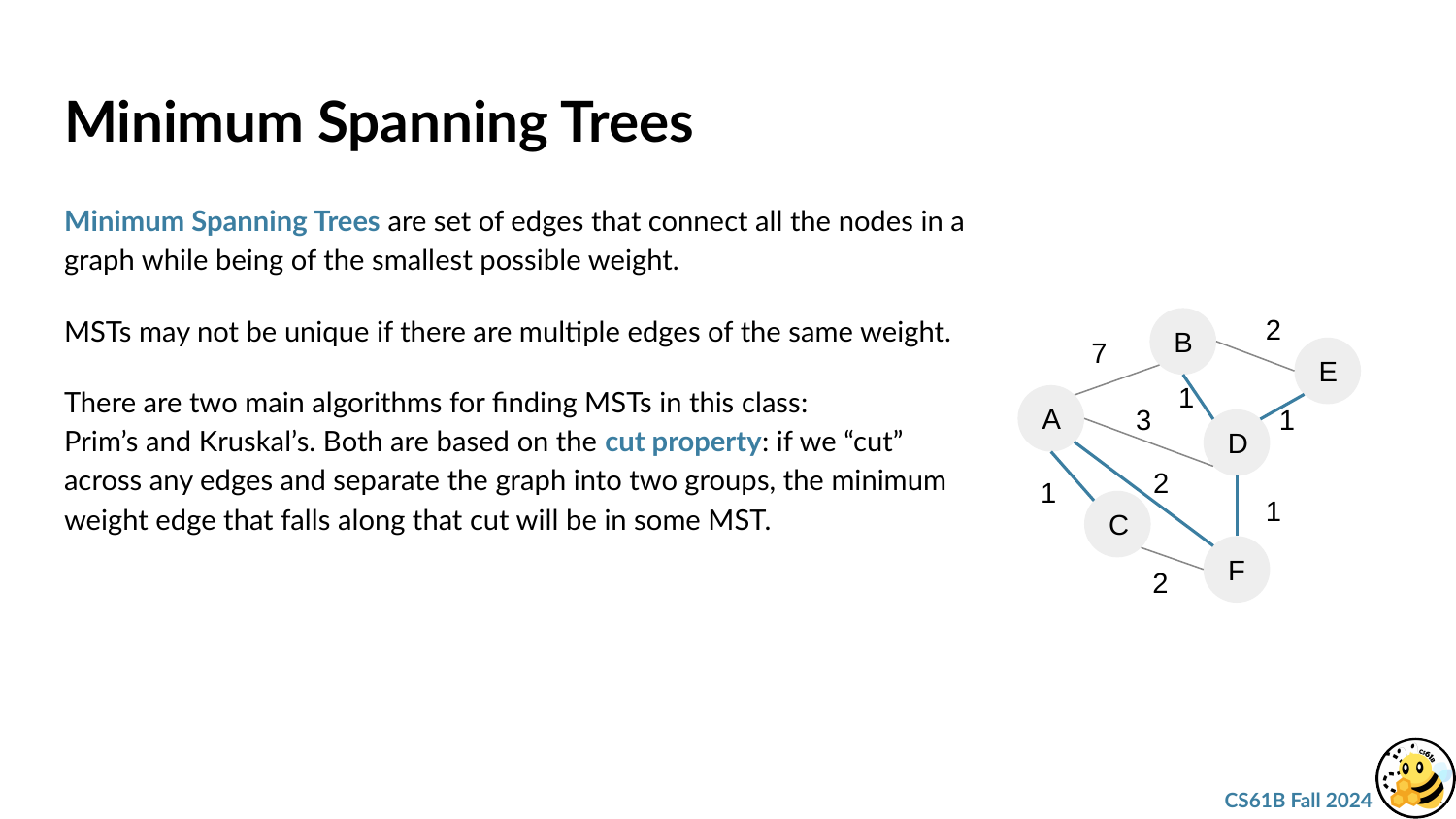

# Minimum Spanning Trees
Minimum Spanning Trees are set of edges that connect all the nodes in a graph while being of the smallest possible weight.
MSTs may not be unique if there are multiple edges of the same weight.
There are two main algorithms for finding MSTs in this class:
Prim’s and Kruskal’s. Both are based on the cut property: if we “cut” across any edges and separate the graph into two groups, the minimum weight edge that falls along that cut will be in some MST.

B
2
7
E
1
A
3
1
D
2
1
1
C
F
2